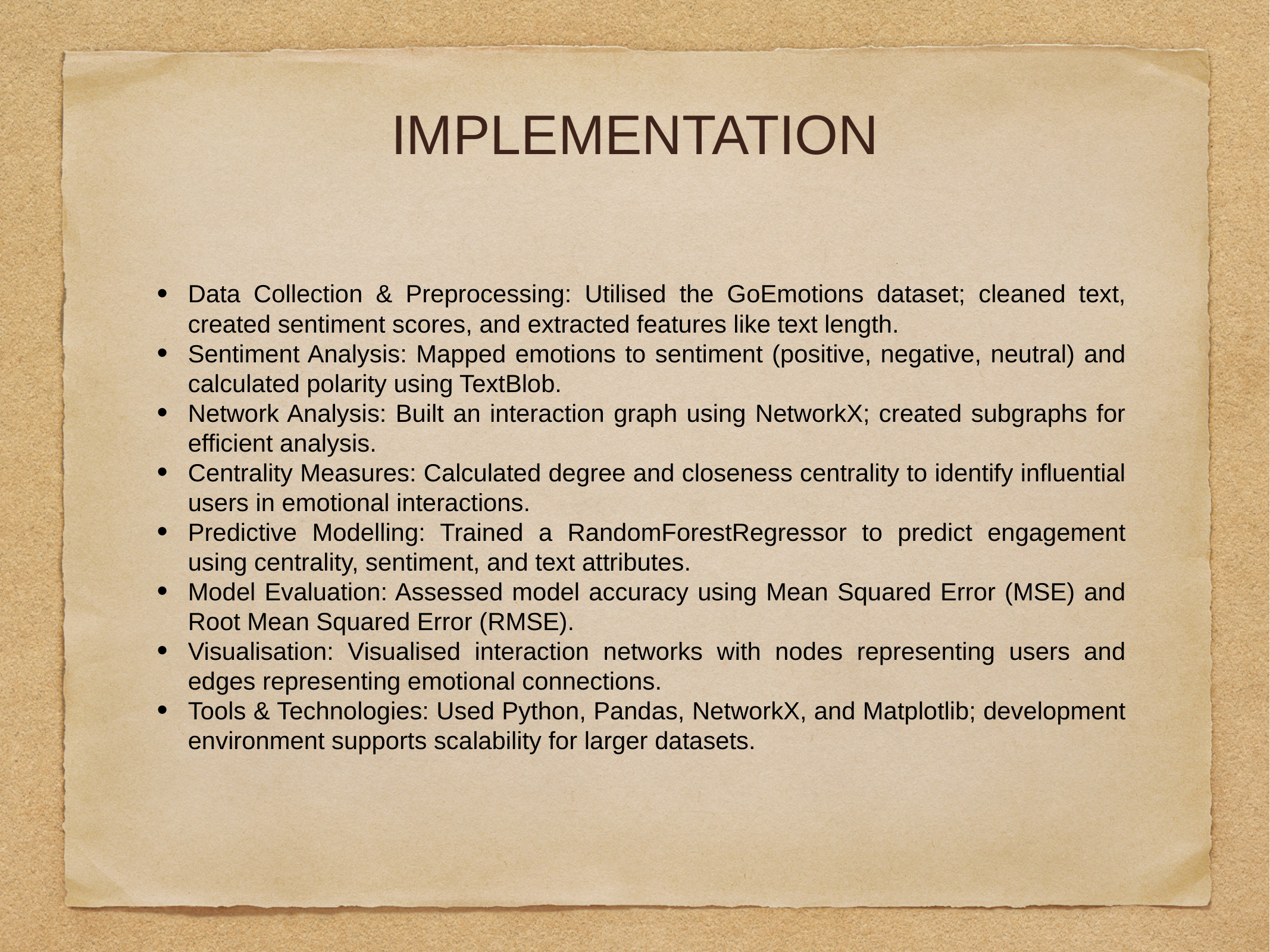

IMPLEMENTATION
Data Collection & Preprocessing: Utilised the GoEmotions dataset; cleaned text, created sentiment scores, and extracted features like text length.
Sentiment Analysis: Mapped emotions to sentiment (positive, negative, neutral) and calculated polarity using TextBlob.
Network Analysis: Built an interaction graph using NetworkX; created subgraphs for efficient analysis.
Centrality Measures: Calculated degree and closeness centrality to identify influential users in emotional interactions.
Predictive Modelling: Trained a RandomForestRegressor to predict engagement using centrality, sentiment, and text attributes.
Model Evaluation: Assessed model accuracy using Mean Squared Error (MSE) and Root Mean Squared Error (RMSE).
Visualisation: Visualised interaction networks with nodes representing users and edges representing emotional connections.
Tools & Technologies: Used Python, Pandas, NetworkX, and Matplotlib; development environment supports scalability for larger datasets.